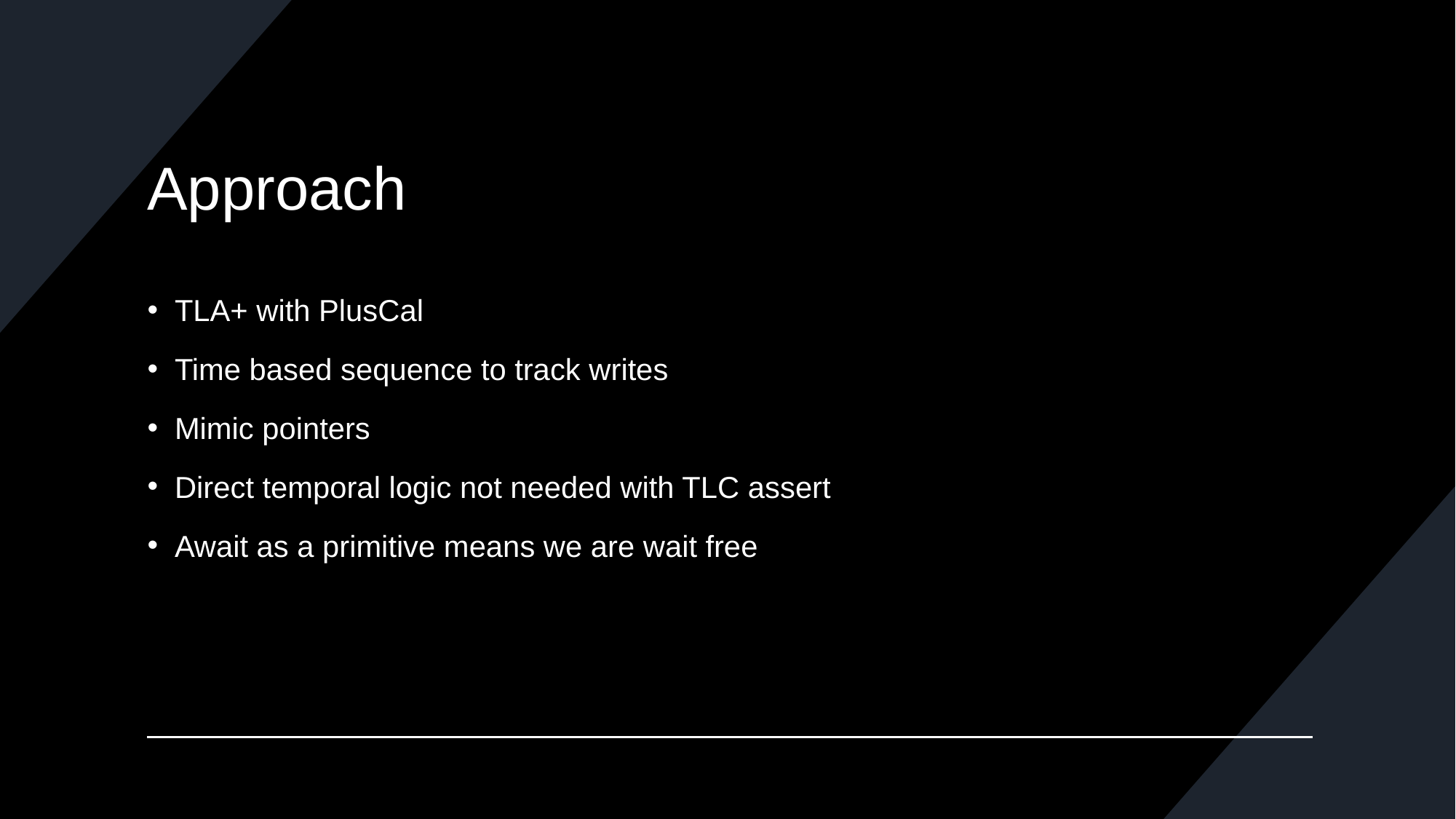

# Approach
TLA+ with PlusCal
Time based sequence to track writes
Mimic pointers
Direct temporal logic not needed with TLC assert
Await as a primitive means we are wait free